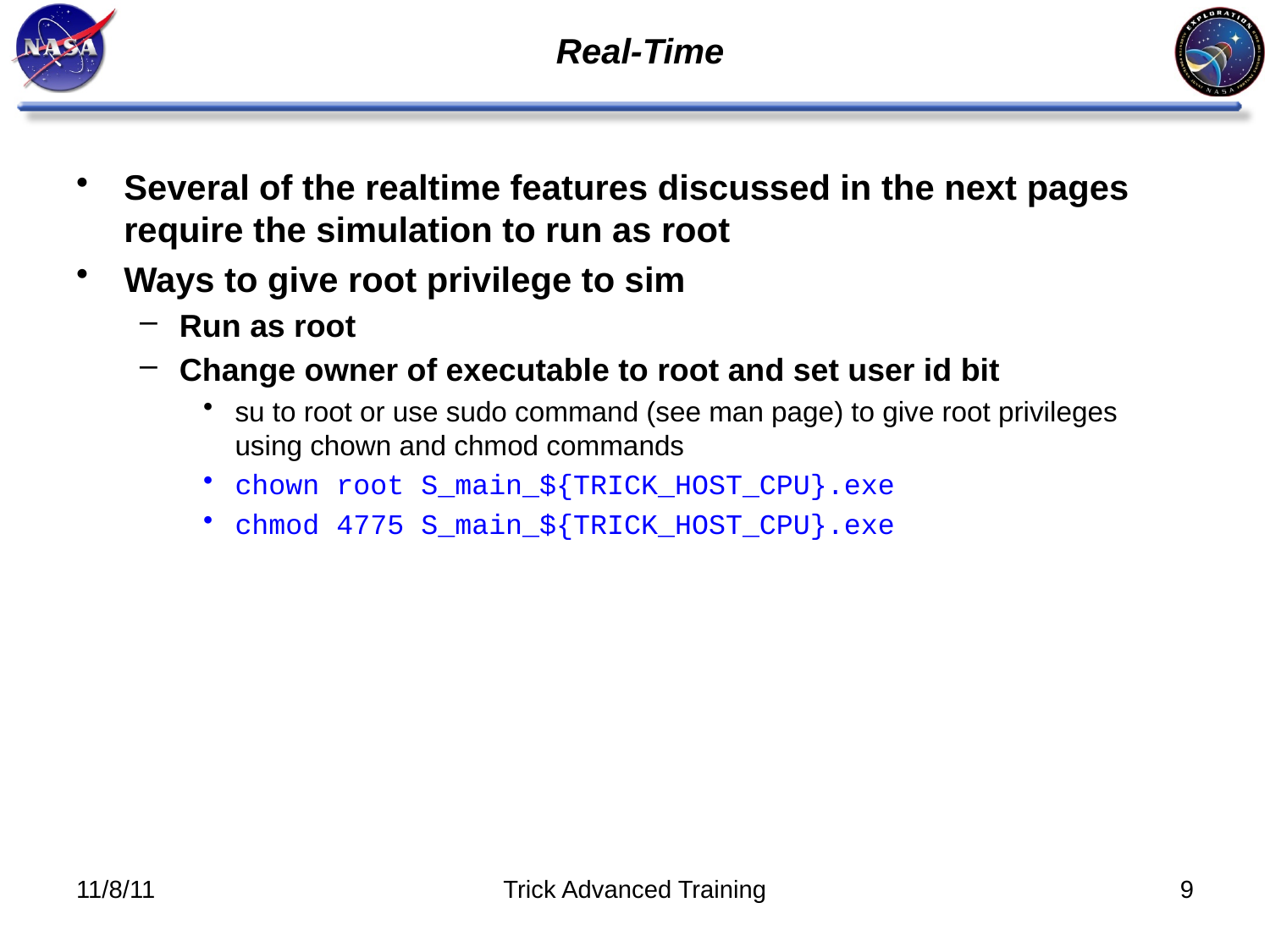

# Real-Time
Several of the realtime features discussed in the next pages require the simulation to run as root
Ways to give root privilege to sim
Run as root
Change owner of executable to root and set user id bit
su to root or use sudo command (see man page) to give root privileges using chown and chmod commands
chown root S_main_${TRICK_HOST_CPU}.exe
chmod 4775 S_main_${TRICK_HOST_CPU}.exe

11/8/11
Trick Advanced Training
9